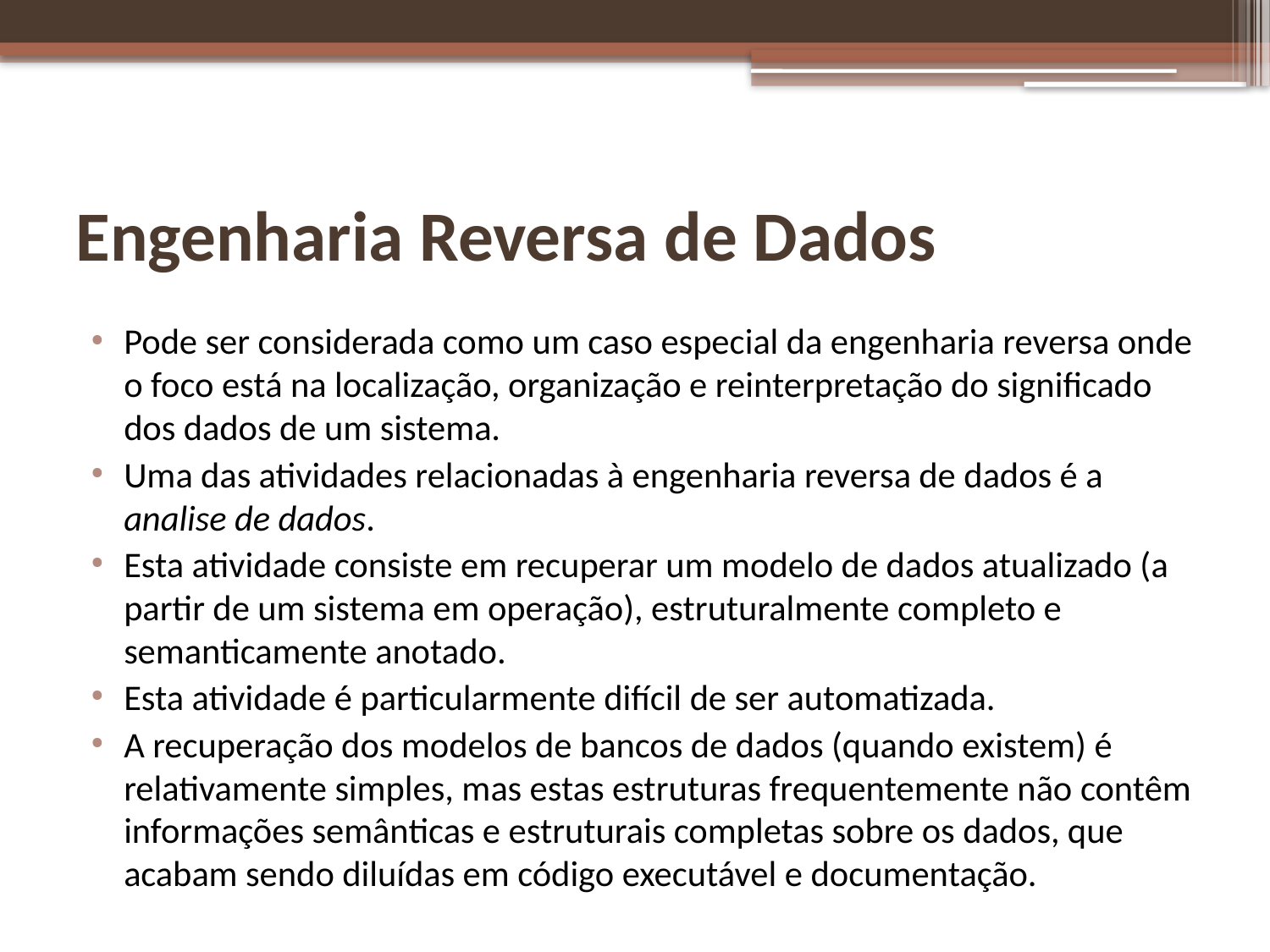

# Engenharia Reversa de Dados
Pode ser considerada como um caso especial da engenharia reversa onde o foco está na localização, organização e reinterpretação do significado dos dados de um sistema.
Uma das atividades relacionadas à engenharia reversa de dados é a analise de dados.
Esta atividade consiste em recuperar um modelo de dados atualizado (a partir de um sistema em operação), estruturalmente completo e semanticamente anotado.
Esta atividade é particularmente difícil de ser automatizada.
A recuperação dos modelos de bancos de dados (quando existem) é relativamente simples, mas estas estruturas frequentemente não contêm informações semânticas e estruturais completas sobre os dados, que acabam sendo diluídas em código executável e documentação.